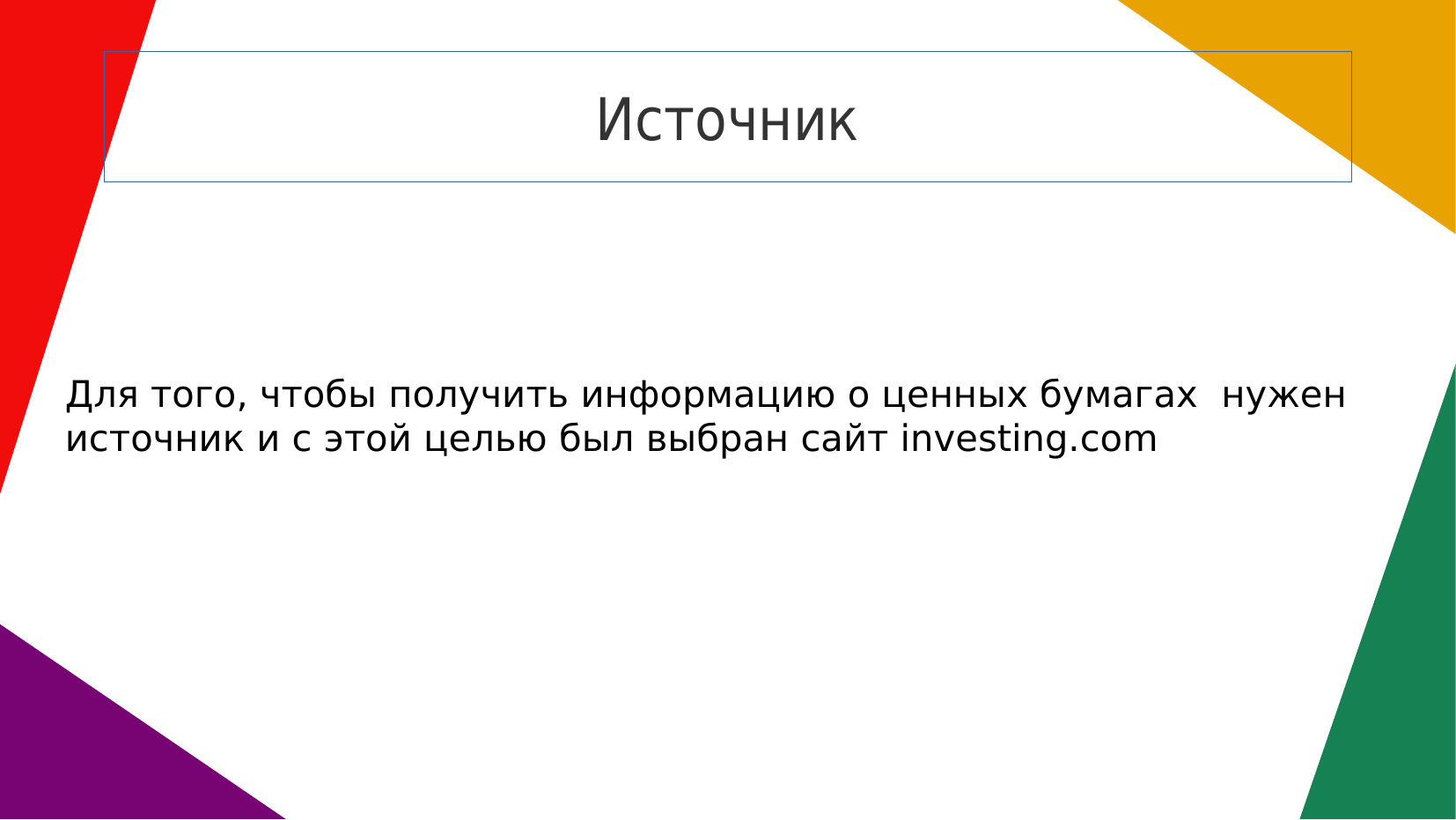

Источник
Для того, чтобы получить информацию о ценных бумагах  нужен источник и с этой целью был выбран сайт investing.com